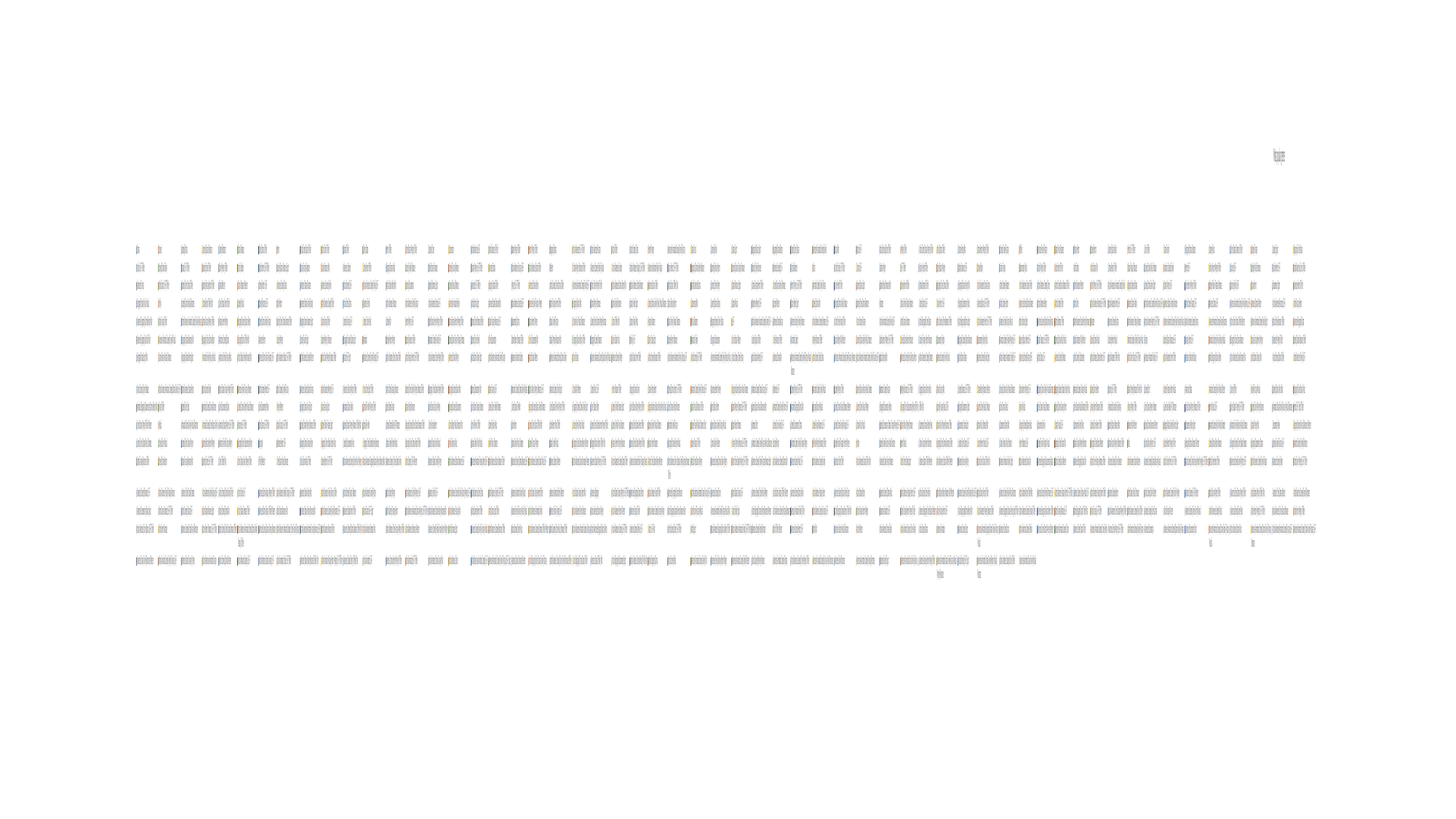

#

### Chart: Most popular genres

| Category | Total |
|---|---|
| Drama | 236.0 |
| Comedy | 209.0 |
| Comedy|Drama | 191.0 |
| Comedy|Drama|Romance | 187.0 |
| Comedy|Romance | 158.0 |
| Drama|Romance | 152.0 |
| Crime|Drama|Thriller | 101.0 |
| Horror | 71.0 |
| Action|Crime|Drama|Thriller | 68.0 |
| Action|Crime|Thriller | 65.0 |
| Drama|Thriller | 64.0 |
| Crime|Drama | 63.0 |
| Horror|Thriller | 56.0 |
| Crime|Drama|Mystery|Thriller | 55.0 |
| Comedy|Crime | 51.0 |
| Documentary | 51.0 |
| Action|Adventure|Sci-Fi | 51.0 |
| Action|Adventure|Thriller | 46.0 |
| Drama|Mystery|Thriller | 37.0 |
| Horror|Mystery|Thriller | 35.0 |
| Biography|Drama | 35.0 |
| Action|Adventure|Sci-Fi|Thriller | 35.0 |
| Action|Adventure|Fantasy | 30.0 |
| Action|Thriller | 30.0 |
| Action|Comedy|Crime | 30.0 |
| Horror|Mystery | 29.0 |
| Adventure|Animation|Comedy|Family|Fantasy | 29.0 |
| Drama|Music | 27.0 |
| Comedy|Family | 26.0 |
| Drama|Sport | 26.0 |
| Biography|Drama|Sport | 26.0 |
| Biography|Drama|History | 26.0 |
| Comedy|Crime|Drama | 24.0 |
| Adventure|Animation|Comedy|Family | 24.0 |
| Drama|War | 23.0 |
| Action|Sci-Fi | 23.0 |
| Action|Comedy|Crime|Thriller | 23.0 |
| Mystery|Thriller | 22.0 |
| Action|Crime|Drama|Mystery|Thriller | 22.0 |
| Action|Drama|Thriller | 22.0 |
| Drama|History|War | 21.0 |
| Drama|Horror|Mystery|Thriller | 21.0 |
| Comedy|Family|Fantasy | 20.0 |
| Thriller | 20.0 |
| Adventure|Family|Fantasy | 20.0 |
| Drama|Music|Romance | 19.0 |
| Fantasy|Horror | 18.0 |
| Comedy|Horror | 18.0 |
| Comedy|Drama|Music | 18.0 |
| Horror|Sci-Fi|Thriller | 18.0 |
| Crime|Thriller | 18.0 |
| Drama|Family | 18.0 |
| Biography|Drama|Romance | 17.0 |
| Comedy|Music | 17.0 |
| Crime|Drama|Romance|Thriller | 16.0 |
| Comedy|Fantasy | 16.0 |
| Comedy|Sport | 16.0 |
| Biography|Crime|Drama | 16.0 |
| Action|Sci-Fi|Thriller | 16.0 |
| Comedy|Drama|Family | 15.0 |
| Drama|Sci-Fi|Thriller | 15.0 |
| Comedy|Crime|Thriller | 15.0 |
| Crime|Mystery|Thriller | 15.0 |
| Action|Comedy | 15.0 |
| Action|Horror|Sci-Fi|Thriller | 15.0 |
| Comedy|Drama|Romance|Sport | 14.0 |
| Drama|Fantasy|Romance | 14.0 |
| Drama|Romance|War | 14.0 |
| Adventure|Comedy | 14.0 |
| Drama|Horror|Thriller | 13.0 |
| Biography|Drama|Music | 13.0 |
| Comedy|Family|Romance | 13.0 |
| Crime|Drama|Romance | 13.0 |
| Comedy|Fantasy|Romance | 13.0 |
| Drama|Mystery|Sci-Fi|Thriller | 13.0 |
| Adventure|Drama | 13.0 |
| Action|Adventure|Fantasy|Sci-Fi | 13.0 |
| Action|Adventure|Drama|Thriller | 13.0 |
| Western | 12.0 |
| Drama|Mystery|Romance|Thriller | 12.0 |
| Adventure|Comedy|Family|Fantasy | 12.0 |
| Action|Adventure|Comedy | 12.0 |
| Action|Adventure|Fantasy|Sci-Fi|Thriller | 12.0 |
| Adventure|Animation|Family|Fantasy | 12.0 |
| Drama|Horror|Sci-Fi|Thriller | 11.0 |
| Biography|Drama|History|Romance | 11.0 |
| Comedy|Fantasy|Horror | 11.0 |
| Comedy|Drama|Fantasy|Romance | 11.0 |
| Comedy|Crime|Romance | 11.0 |
| Adventure|Comedy|Sci-Fi | 11.0 |
| Action|Adventure | 11.0 |
| Action | 11.0 |
| Action|Crime|Sci-Fi|Thriller | 11.0 |
| Drama|Sci-Fi | 10.0 |
| Drama|Mystery | 10.0 |
| Sci-Fi|Thriller | 10.0 |
| Fantasy|Horror|Thriller | 10.0 |
| Crime|Drama|Mystery | 10.0 |
| Drama|Romance|Sci-Fi | 10.0 |
| Drama|History | 10.0 |
| Drama|Fantasy | 10.0 |
| Documentary|Music | 10.0 |
| Action|Mystery|Thriller | 10.0 |
| Action|Horror|Thriller | 10.0 |
| Action|Drama | 10.0 |
| Action|Drama|War | 10.0 |
| Drama|History|Thriller | 9.0 |
| Drama|Musical|Romance | 9.0 |
| Comedy|Drama|Music|Romance | 9.0 |
| Animation|Comedy|Family | 9.0 |
| Horror|Sci-Fi | 9.0 |
| Fantasy|Horror|Mystery|Thriller | 9.0 |
| Comedy|Sci-Fi | 9.0 |
| Comedy|Music|Romance | 9.0 |
| Action|Horror|Sci-Fi | 9.0 |
| Action|Adventure|Crime|Thriller | 9.0 |
| Adventure|Fantasy | 9.0 |
| Action|Drama|Sci-Fi|Thriller | 9.0 |
| Comedy|Crime|Drama|Thriller | 8.0 |
| Comedy|Fantasy|Horror|Thriller | 8.0 |
| Drama|Western | 8.0 |
| Drama|Romance|Western | 8.0 |
| Comedy|Horror|Sci-Fi | 8.0 |
| Adventure|Comedy|Drama | 8.0 |
| Adventure|Drama|Romance | 8.0 |
| Adventure|Comedy|Family | 8.0 |
| Action|Comedy|Sci-Fi | 8.0 |
| Action|Adventure|Comedy|Family|Sci-Fi | 8.0 |
| Action|Drama|History|War | 8.0 |
| Comedy|Documentary | 7.0 |
| Comedy|Romance|Sport | 7.0 |
| Comedy|Musical|Romance | 7.0 |
| Adventure|Sci-Fi|Thriller | 7.0 |
| Biography|Drama|Thriller | 7.0 |
| Mystery|Sci-Fi|Thriller | 7.0 |
| Adventure|Drama|History | 7.0 |
| Action|Comedy|Crime|Drama|Thriller | 7.0 |
| Adventure|Animation|Comedy|Family|Sci-Fi | 7.0 |
| Action|Crime|Mystery|Thriller | 7.0 |
| Action|Adventure|Drama|History|War | 7.0 |
| Action|Adventure|Drama|Romance | 7.0 |
| Adventure|Drama|Thriller | 7.0 |
| Action|Drama|Thriller|War | 7.0 |
| Action|Adventure|Drama | 7.0 |
| Comedy|Crime|Mystery | 6.0 |
| Drama|Romance|Sport | 6.0 |
| Drama|Fantasy|Horror|Thriller | 6.0 |
| Comedy|Drama|Family|Romance | 6.0 |
| Horror|Mystery|Sci-Fi|Thriller | 6.0 |
| Animation|Comedy|Family|Fantasy | 6.0 |
| Crime|Horror|Thriller | 6.0 |
| Comedy|Drama|Sport | 6.0 |
| Drama|History|Romance|War | 6.0 |
| Comedy|Horror|Thriller | 6.0 |
| Drama|Romance|Thriller | 6.0 |
| Biography|Crime|Drama|Thriller | 6.0 |
| Biography|Drama|History|War | 6.0 |
| Action|Adventure|Drama|Fantasy | 6.0 |
| Action|Comedy|Romance | 6.0 |
| Action|Adventure|Fantasy|Thriller | 6.0 |
| Action|Adventure|Comedy|Crime | 6.0 |
| Action|Crime|Drama|Romance|Thriller | 6.0 |
| Action|Adventure|Western | 6.0 |
| Action|Mystery|Sci-Fi|Thriller | 6.0 |
| Action|Adventure|Animation|Comedy|Family | 6.0 |
| Biography|Comedy|Drama | 5.0 |
| Comedy|Drama|Family|Sport | 5.0 |
| Drama|Mystery|Sci-Fi | 5.0 |
| Crime|Horror|Mystery|Thriller | 5.0 |
| Comedy|Family|Fantasy|Romance | 5.0 |
| Comedy|Family|Sci-Fi | 5.0 |
| Drama|Horror | 5.0 |
| Documentary|Sport | 5.0 |
| Adventure|Horror|Thriller | 5.0 |
| Biography|Drama|Music|Musical | 5.0 |
| Family | 5.0 |
| Comedy|Drama|Musical|Romance | 5.0 |
| Drama|History|Thriller|War | 5.0 |
| Crime|Drama|Horror|Thriller | 5.0 |
| Comedy|Musical | 5.0 |
| Comedy|Romance|Sci-Fi | 5.0 |
| Action|Horror | 5.0 |
| Adventure|Drama|Family|Fantasy | 5.0 |
| Action|Adventure|Comedy|Thriller | 5.0 |
| Action|Crime|Drama | 5.0 |
| Adventure|Family | 5.0 |
| Action|Adventure|Romance | 5.0 |
| Action|Adventure|Family|Fantasy | 5.0 |
| Action|Adventure|Drama|Sci-Fi | 5.0 |
| Adventure|Animation|Family | 5.0 |
| Action|Drama|Sport | 5.0 |
| Adventure|Drama|Romance|War | 5.0 |
| Action|Adventure|Comedy|Sci-Fi | 5.0 |
| Adventure|Family|Fantasy|Mystery | 5.0 |
| Action|Fantasy|Horror|Thriller | 5.0 |
| Biography|Drama|War | 4.0 |
| Drama|Mystery|Romance | 4.0 |
| Drama|Family|Romance | 4.0 |
| Drama|Family|Sport | 4.0 |
| Comedy|Drama|Family|Music|Musical|Romance | 4.0 |
| Drama|Fantasy|Horror | 4.0 |
| Documentary|War | 4.0 |
| Comedy|Drama|Fantasy | 4.0 |
| Drama|Musical | 4.0 |
| Adventure|Mystery|Sci-Fi | 4.0 |
| Comedy|Western | 4.0 |
| Drama|History|Sport | 4.0 |
| Comedy|Drama|War | 4.0 |
| Biography|Drama|Music|Romance | 4.0 |
| Comedy|Crime|Drama|Romance | 4.0 |
| Romance | 4.0 |
| Drama|Family|Fantasy|Romance | 4.0 |
| Comedy|Drama|Sci-Fi | 4.0 |
| Drama|Horror|Sci-Fi | 4.0 |
| Biography|Documentary|Music | 4.0 |
| Adventure|Drama|Sci-Fi|Thriller | 4.0 |
| Action|Comedy|Horror | 4.0 |
| Adventure|Comedy|Drama|Romance | 4.0 |
| Action|Adventure|History | 4.0 |
| Action|Comedy|Thriller | 4.0 |
| Action|Crime | 4.0 |
| Action|Adventure|Romance|Sci-Fi|Thriller | 4.0 |
| Action|Adventure|Horror|Sci-Fi | 4.0 |
| Adventure|Drama|Family | 4.0 |
| Action|Adventure|Comedy|Family|Fantasy|Sci-Fi | 4.0 |
| Adventure|Drama|Fantasy|Romance | 4.0 |
| Action|Comedy|Fantasy|Sci-Fi | 4.0 |
| Adventure|Drama|Sci-Fi | 4.0 |
| Adventure|Animation|Comedy|Family|Fantasy|Sci-Fi | 4.0 |
| Adventure|Drama|Western | 4.0 |
| Action|Adventure|Romance|Sci-Fi | 4.0 |
| Action|Fantasy|Horror | 4.0 |
| Adventure|Biography|Drama|History|War | 4.0 |
| Action|Fantasy|Thriller | 4.0 |
| Action|Adventure|Animation|Comedy|Family|Fantasy | 4.0 |
| Drama|Fantasy|Mystery|Thriller | 3.0 |
| Fantasy|Horror|Mystery | 3.0 |
| Biography|Comedy|Drama|History | 3.0 |
| Comedy|Drama|Family|Fantasy | 3.0 |
| Comedy|Crime|Drama|Romance|Thriller | 3.0 |
| Biography|Drama|Romance|Sport | 3.0 |
| Drama|Fantasy|Thriller | 3.0 |
| Comedy|Fantasy|Sci-Fi | 3.0 |
| Comedy|Crime|Music | 3.0 |
| Comedy|War | 3.0 |
| Horror|Mystery|Sci-Fi | 3.0 |
| Crime|Drama|Horror|Mystery|Thriller | 3.0 |
| Drama|Fantasy|Horror|Mystery|Thriller | 3.0 |
| Comedy|Crime|Romance|Thriller | 3.0 |
| Drama|Fantasy|Romance|Sci-Fi | 3.0 |
| Documentary|Drama | 3.0 |
| Drama|Horror|Mystery | 3.0 |
| Drama|Family|Fantasy | 3.0 |
| Drama|Music|Musical|Romance | 3.0 |
| Comedy|Crime|Drama|Mystery|Romance | 3.0 |
| Drama|Thriller|War | 3.0 |
| Drama|Family|Music | 3.0 |
| Fantasy|Romance | 3.0 |
| Drama|Family|Musical|Romance | 3.0 |
| Musical|Romance | 3.0 |
| Biography|Comedy|Crime|Drama | 3.0 |
| Sci-Fi | 3.0 |
| Action|Adventure|Animation|Comedy|Family|Sci-Fi | 3.0 |
| Adventure|Drama|Fantasy | 3.0 |
| Adventure|Comedy|Family|Romance | 3.0 |
| Action|Adventure|Comedy|Romance|Sci-Fi | 3.0 |
| Action|Crime|Fantasy|Thriller | 3.0 |
| Action|Comedy|Fantasy | 3.0 |
| Action|Animation|Comedy|Family|Sci-Fi | 3.0 |
| Action|Drama|Romance | 3.0 |
| Action|Biography|Crime|Drama | 3.0 |
| Action|Comedy|Crime|Romance|Thriller | 3.0 |
| Action|Biography|Drama|Sport | 3.0 |
| Action|Adventure|Horror|Sci-Fi|Thriller | 3.0 |
| Adventure|Family|Fantasy|Musical | 3.0 |
| Action|Comedy|Sport | 3.0 |
| Adventure|Comedy|Drama|Family|Fantasy | 3.0 |
| Action|Romance|Thriller | 3.0 |
| Action|Adventure|Drama|History|Romance | 3.0 |
| Adventure | 3.0 |
| Adventure|Comedy|Fantasy | 3.0 |
| Action|Adventure|Fantasy|Romance | 3.0 |
| Action|Adventure|Mystery|Sci-Fi|Thriller | 3.0 |
| Adventure|Animation|Comedy|Family|Fantasy|Musical | 3.0 |
| Action|Adventure|Comedy|Fantasy | 3.0 |
| Adventure|Animation|Comedy|Family|Romance | 3.0 |
| Action|Crime|Drama|Thriller|Western | 3.0 |
| Adventure|Animation|Comedy|Family|Sport | 3.0 |
| Action|Crime|Romance|Thriller | 3.0 |
| Adventure|Biography|Drama | 3.0 |
| Adventure|Biography|Drama|Thriller | 3.0 |
| Adventure|Animation|Comedy|Family|Musical | 3.0 |
| Biography|Drama|Romance|War | 2.0 |
| Biography|Crime|Drama|History | 2.0 |
| Animation|Comedy|Drama | 2.0 |
| Biography|Drama|Thriller|War | 2.0 |
| Adventure|Horror | 2.0 |
| Comedy|Mystery | 2.0 |
| Comedy|Family|Sport | 2.0 |
| Comedy|Mystery|Romance | 2.0 |
| Biography|Comedy|Drama|Sport | 2.0 |
| Animation | 2.0 |
| Comedy|Horror|Mystery | 2.0 |
| Comedy|Romance|Thriller | 2.0 |
| Animation|Comedy|Family|Sci-Fi | 2.0 |
| Comedy|Drama|Family|Fantasy|Romance | 2.0 |
| Comedy|Crime|Family | 2.0 |
| Crime|Documentary | 2.0 |
| Drama|Horror|Romance|Thriller | 2.0 |
| Crime|Documentary|War | 2.0 |
| Drama|Mystery|Romance|War | 2.0 |
| Biography|Drama|History|Thriller | 2.0 |
| Biography|Comedy|Romance | 2.0 |
| Crime|Drama|Music | 2.0 |
| Family|Sci-Fi | 2.0 |
| Crime|Drama|Sport | 2.0 |
| Comedy|Horror|Romance | 2.0 |
| Animation|Family | 2.0 |
| Biography|Documentary | 2.0 |
| Crime|Drama|Western | 2.0 |
| Comedy|Drama|Thriller | 2.0 |
| Crime|Romance|Thriller | 2.0 |
| Animation|Comedy | 2.0 |
| Mystery|Romance|Thriller | 2.0 |
| Drama|History|War|Western | 2.0 |
| Comedy|Drama|Family|Music|Romance | 2.0 |
| Drama|Horror|Mystery|Sci-Fi|Thriller | 2.0 |
| Comedy|Drama|Horror|Romance | 2.0 |
| Comedy|Fantasy|Horror|Romance | 2.0 |
| Documentary|History | 2.0 |
| Biography|Comedy|Drama|Romance | 2.0 |
| Documentary|History|Music | 2.0 |
| Animation|Comedy|Family|Mystery|Sci-Fi | 2.0 |
| Comedy|Drama|Horror|Sci-Fi | 2.0 |
| Drama|Romance|Sci-Fi|Thriller | 2.0 |
| Comedy|Drama|Music|Musical | 2.0 |
| Drama|Romance|War|Western | 2.0 |
| Comedy|Drama|Musical | 2.0 |
| Comedy|Horror|Musical | 2.0 |
| Animation|Comedy|Family|Fantasy|Music | 2.0 |
| Fantasy | 2.0 |
| Comedy|Drama|Romance|Sci-Fi | 2.0 |
| Fantasy|Horror|Sci-Fi | 2.0 |
| Animation|Comedy|Family|Fantasy|Musical | 2.0 |
| Biography|Crime|Drama|Romance | 2.0 |
| Drama|Fantasy|Horror|Mystery | 2.0 |
| Adventure|Mystery|Thriller | 2.0 |
| Comedy|Drama|Romance|Thriller | 2.0 |
| Biography|Drama|Sport|War | 2.0 |
| Drama|Fantasy|Musical|Romance | 2.0 |
| Biography|Drama|History|Sport | 2.0 |
| Animation|Family|Fantasy|Musical | 2.0 |
| Animation|Family|Fantasy|Music | 2.0 |
| Action|Drama|History|Romance|War | 2.0 |
| Adventure|Drama|Family|Fantasy|Sci-Fi | 2.0 |
| Action|Adventure|Drama|Sci-Fi|Thriller | 2.0 |
| Action|Adventure|Comedy|Western | 2.0 |
| Action|Crime|Mystery|Romance|Thriller | 2.0 |
| Action|Sci-Fi|Sport | 2.0 |
| Adventure|Comedy|Family|Fantasy|Sci-Fi | 2.0 |
| Action|Adventure|Crime|Drama|Thriller | 2.0 |
| Action|Fantasy|Horror|Sci-Fi|Thriller | 2.0 |
| Action|Adventure|Crime|Mystery|Thriller | 2.0 |
| Adventure|Drama|Mystery | 2.0 |
| Action|Drama|Family|Sport | 2.0 |
| Action|Adventure|Animation|Family|Fantasy | 2.0 |
| Adventure|Animation|Comedy | 2.0 |
| Action|Drama|Western | 2.0 |
| Adventure|Animation|Comedy|Drama|Family | 2.0 |
| Action|Fantasy | 2.0 |
| Adventure|Animation|Comedy|Drama|Family|Musical | 2.0 |
| Adventure|Comedy|Mystery | 2.0 |
| Action|Drama|Horror|Thriller | 2.0 |
| Action|Comedy|Romance|Thriller | 2.0 |
| Action|Adventure|Animation|Family|Fantasy|Sci-Fi | 2.0 |
| Action|Comedy|Sci-Fi|Thriller | 2.0 |
| Adventure|Animation|Comedy|Family|Fantasy|Music | 2.0 |
| Action|Comedy|Crime|Fantasy | 2.0 |
| Action|Drama|Mystery|Sci-Fi | 2.0 |
| Adventure|Drama|War | 2.0 |
| Adventure|Animation|Comedy|Family|Fantasy|Musical|Romance | 2.0 |
| Action|Comedy|Crime|Drama | 2.0 |
| Adventure|Animation|Comedy|Family|Fantasy|Romance | 2.0 |
| Action|Adventure|Animation|Comedy|Family|Fantasy|Sci-Fi | 2.0 |
| Action|Comedy|War | 2.0 |
| Adventure|Comedy|Family|Fantasy|Horror | 2.0 |
| Action|Adventure|Comedy|Romance | 2.0 |
| Adventure|Comedy|Family|Musical | 2.0 |
| Action|Drama|Fantasy | 2.0 |
| Adventure|Comedy|Family|Sport | 2.0 |
| Action|Adventure|Animation|Family|Sci-Fi | 2.0 |
| Adventure|Comedy|Fantasy|Sci-Fi | 2.0 |
| Action|Drama|Sci-Fi | 2.0 |
| Adventure|Comedy|Romance | 2.0 |
| Action|Comedy|Documentary | 2.0 |
| Action|Adventure|Drama|Horror|Sci-Fi | 2.0 |
| Action|Adventure|Thriller|War | 2.0 |
| Action|Crime|Drama|Sci-Fi|Thriller | 2.0 |
| Adventure|Animation|Family|Sci-Fi | 2.0 |
| Action|Adventure|Horror|Thriller | 2.0 |
| Adventure|Animation|Fantasy | 2.0 |
| Action|Biography|Drama|History | 2.0 |
| Action|Adventure|Drama|Romance|War | 2.0 |
| Action|Drama|Fantasy|War | 2.0 |
| Action|Comedy|Drama|Thriller | 2.0 |
| Action|Adventure|Family|Sci-Fi | 2.0 |
| Action|Comedy|Crime|Romance | 2.0 |
| Action|Adventure|Animation|Comedy|Drama|Family|Sci-Fi | 2.0 |
| Action|Adventure|Drama|History | 2.0 |
| Action|Comedy|Family | 2.0 |
| Action|Drama|Fantasy|Mystery|Thriller | 2.0 |
| Adventure|Family|Fantasy|Romance | 2.0 |
| Action|Comedy|Horror|Sci-Fi | 2.0 |
| Action|Comedy|Family|Fantasy | 2.0 |
| Adventure|Comedy|Drama|Fantasy | 2.0 |
| Action|Adventure|Mystery|Sci-Fi | 2.0 |
| Adventure|Fantasy|Mystery|Thriller | 2.0 |
| Action|Crime|Sport|Thriller | 2.0 |
| Action|Drama|Fantasy|Romance | 2.0 |
| Comedy|Crime|Family|Mystery|Romance|Thriller | 1.0 |
| Biography|Crime|Drama|Mystery|Thriller | 1.0 |
| Biography|Comedy|Drama|War | 1.0 |
| Comedy|Documentary|War | 1.0 |
| Drama|Fantasy|Sci-Fi | 1.0 |
| Animation|Comedy|Drama|Family|Musical | 1.0 |
| Drama|Music|Mystery|Romance|Sci-Fi | 1.0 |
| Animation|Comedy|Family|Sport | 1.0 |
| Drama|War|Western | 1.0 |
| Comedy|Music|Sci-Fi | 1.0 |
| Horror|Romance|Thriller | 1.0 |
| Biography|Drama|Family | 1.0 |
| Drama|History|Horror | 1.0 |
| Comedy|Drama|Horror|Sci-Fi|Thriller | 1.0 |
| Animation|Comedy|Family|Fantasy|Sci-Fi | 1.0 |
| Adventure|Horror|Mystery | 1.0 |
| Biography|Comedy|Drama|Music|Romance | 1.0 |
| Animation|Comedy|Drama|Fantasy|Sci-Fi | 1.0 |
| Adventure|Sci-Fi | 1.0 |
| Comedy|Mystery|Sci-Fi|Thriller | 1.0 |
| Animation|Comedy|Family|Musical | 1.0 |
| Comedy|Mystery|Thriller | 1.0 |
| Comedy|Drama|Fantasy|Music|Romance | 1.0 |
| Animation|Comedy|Fantasy | 1.0 |
| Mystery|Romance|Sci-Fi|Thriller | 1.0 |
| Biography|Drama|History|Music | 1.0 |
| Drama|Fantasy|War | 1.0 |
| Comedy|Romance|Sci-Fi|Thriller | 1.0 |
| Drama|History|Romance|Western | 1.0 |
| Comedy|Drama|Music|Musical|Romance | 1.0 |
| Drama|Horror|Mystery|Sci-Fi | 1.0 |
| Biography|Drama|Family|Musical|Romance | 1.0 |
| Biography|Comedy|Drama|History|Music | 1.0 |
| Animation|Comedy|Fantasy|Musical | 1.0 |
| Comedy|Crime|Horror | 1.0 |
| Comedy|Sci-Fi|Thriller | 1.0 |
| Drama|Mystery|Romance|Thriller|War | 1.0 |
| Comedy|Short | 1.0 |
| Comedy|Fantasy|Horror|Musical | 1.0 |
| Animation|Drama | 1.0 |
| Animation|Comedy|Family|Music|Western | 1.0 |
| Comedy|Thriller | 1.0 |
| Family|Fantasy|Musical | 1.0 |
| Comedy|Drama|Music|War | 1.0 |
| Biography|Crime|Drama|Music | 1.0 |
| Animation|Biography|Documentary|Drama|History|War | 1.0 |
| Fantasy|Thriller | 1.0 |
| Comedy|Crime|Sport | 1.0 |
| Animation|Comedy|Drama|Romance | 1.0 |
| Crime|Documentary|Drama | 1.0 |
| Comedy|Drama|History|Musical|Romance | 1.0 |
| Crime|Documentary|News | 1.0 |
| Mystery|Western | 1.0 |
| Biography|Drama|Family|Sport | 1.0 |
| Drama|Fantasy|Sport | 1.0 |
| Animation|Drama|Family | 1.0 |
| Drama|Film-Noir|Mystery|Thriller | 1.0 |
| Crime|Drama|Fantasy | 1.0 |
| Drama|History|Romance | 1.0 |
| Crime|Drama|Fantasy|Mystery | 1.0 |
| Biography|Comedy|Documentary | 1.0 |
| Crime|Drama|Fantasy|Romance | 1.0 |
| Comedy|Crime|Family|Romance | 1.0 |
| Crime|Drama|Film-Noir | 1.0 |
| Biography|Comedy|Drama|Family|Romance | 1.0 |
| Crime|Drama|Film-Noir|Mystery|Thriller | 1.0 |
| Biography|Comedy|Drama|Family|Sport | 1.0 |
| Crime|Drama|History | 1.0 |
| Comedy|Family|Romance|Sport | 1.0 |
| Crime|Drama|History|Mystery|Thriller | 1.0 |
| Biography|Comedy|Drama|History|Music|Musical | 1.0 |
| Crime|Drama|History|Romance | 1.0 |
| Drama|Musical|Romance|Thriller | 1.0 |
| Crime|Drama|Horror | 1.0 |
| Drama|Mystery|Romance|Sci-Fi|Thriller | 1.0 |
| Comedy|Drama|Musical|Romance|War | 1.0 |
| Animation|Comedy|Family|Horror|Sci-Fi | 1.0 |
| Animation|Biography|Drama|War | 1.0 |
| Biography|Comedy|Musical | 1.0 |
| Comedy|Drama|Musical|Romance|Western | 1.0 |
| Comedy|Crime|Musical|Mystery | 1.0 |
| Biography|Documentary|History | 1.0 |
| Biography|Crime|Documentary|History|Thriller | 1.0 |
| Thriller|War | 1.0 |
| Comedy|Fantasy|Musical|Sci-Fi | 1.0 |
| Biography|Documentary|Sport | 1.0 |
| Comedy|Crime|Musical|Romance | 1.0 |
| Crime|Drama|Musical | 1.0 |
| Family|Musical | 1.0 |
| Crime|Drama|Musical|Romance | 1.0 |
| Comedy|Drama|Fantasy|Horror | 1.0 |
| Crime|Drama|Musical|Romance|Thriller | 1.0 |
| Fantasy|Horror|Romance|Thriller | 1.0 |
| Animation|Drama|Family|Fantasy | 1.0 |
| Fantasy|Mystery|Thriller | 1.0 |
| Crime|Drama|Mystery|Romance | 1.0 |
| Game-Show|Reality-TV|Romance | 1.0 |
| Crime|Drama|Mystery|Romance|Thriller | 1.0 |
| Horror|Musical|Sci-Fi | 1.0 |
| Crime|Drama|Mystery|Sci-Fi|Thriller | 1.0 |
| Comedy|Crime|Mystery|Romance | 1.0 |
| Animation|Drama|Family|Fantasy|Musical|Romance | 1.0 |
| Horror|Sci-Fi|Short|Thriller | 1.0 |
| Crime|Drama|Mystery|Thriller|Western | 1.0 |
| Musical | 1.0 |
| Animation|Drama|Family|Musical|Romance | 1.0 |
| Animation|Comedy|Crime|Drama|Family | 1.0 |
| Animation|Drama|Mystery|Sci-Fi|Thriller | 1.0 |
| Romance|Sci-Fi|Thriller | 1.0 |
| Crime|Drama|Sci-Fi|Thriller | 1.0 |
| Drama|Fantasy|Sci-Fi|Thriller | 1.0 |
| Comedy|Drama|Mystery|Romance|Thriller | 1.0 |
| Comedy|Family|Fantasy|Sport | 1.0 |
| Comedy|Drama|Mystery|Romance|Thriller|War | 1.0 |
| Drama|Film-Noir | 1.0 |
| Comedy|Drama|Reality-TV|Romance | 1.0 |
| Biography|Comedy|Crime|Drama|Romance|Thriller | 1.0 |
| Crime|Fantasy|Horror | 1.0 |
| Drama|History|Music|Romance|War | 1.0 |
| Crime|Film-Noir|Thriller | 1.0 |
| Comedy|Family|Music | 1.0 |
| Crime|Horror | 1.0 |
| Comedy|Crime|Drama|Thriller|War | 1.0 |
| Crime|Horror|Music|Thriller | 1.0 |
| Comedy|Family|Music|Musical | 1.0 |
| Comedy|Crime|Drama|Horror|Mystery|Thriller | 1.0 |
| Comedy|Family|Music|Romance | 1.0 |
| Comedy|Crime|Drama|Horror|Thriller | 1.0 |
| Comedy|Family|Musical|Romance | 1.0 |
| Animation|Family|Fantasy | 1.0 |
| Comedy|Family|Musical|Romance|Short | 1.0 |
| Comedy|Drama|Family|Fantasy|Musical | 1.0 |
| Drama|Horror|Romance | 1.0 |
| Romance|Short | 1.0 |
| Comedy|Crime|Family|Sci-Fi | 1.0 |
| Comedy|Documentary|Drama | 1.0 |
| Comedy|Family|Romance|Sci-Fi | 1.0 |
| Comedy|Drama|Family|Fantasy|Sci-Fi | 1.0 |
| Drama|Music|Musical | 1.0 |
| Comedy|Documentary|Drama|Fantasy|Mystery|Sci-Fi | 1.0 |
| Drama|Music|Mystery|Romance | 1.0 |
| Documentary|Drama|History|News | 1.0 |
| Drama|Music|Mystery|Romance|Thriller | 1.0 |
| Documentary|Drama|Sport | 1.0 |
| Drama|Music|Romance|War | 1.0 |
| Documentary|Drama|War | 1.0 |
| Biography|Comedy|Drama|Music | 1.0 |
| Documentary|Family | 1.0 |
| Drama|Musical|Sci-Fi | 1.0 |
| Documentary|Family|Music | 1.0 |
| Comedy|Crime|Horror|Thriller | 1.0 |
| Comedy|Drama|Romance|War | 1.0 |
| Adventure|War|Western | 1.0 |
| Comedy|Drama|Romance|Western | 1.0 |
| Biography|Drama|Family|History|Sport | 1.0 |
| Documentary|History|Sport | 1.0 |
| Animation|Comedy|Family|Music|Romance | 1.0 |
| Animation|Family|Fantasy|Musical|Romance | 1.0 |
| Drama|Mystery|War | 1.0 |
| Documentary|News | 1.0 |
| Biography|Comedy|Musical|Romance|Western | 1.0 |
| Comedy|Crime|Drama|Music|Romance | 1.0 |
| Comedy|Crime|Musical | 1.0 |
| Comedy|Crime|Drama|Mystery | 1.0 |
| Comedy|Fantasy|Horror|Mystery | 1.0 |
| Animation|Family|Fantasy|Mystery | 1.0 |
| Biography|Crime|Documentary|History | 1.0 |
| Biography | 1.0 |
| Adventure|Horror|Sci-Fi | 1.0 |
| Biography|Drama|Fantasy|History | 1.0 |
| Biography|Crime|Drama|History|Music | 1.0 |
| Comedy|Documentary|Music | 1.0 |
| Biography|Crime|Drama|History|Romance | 1.0 |
| Drama|Family|History|Musical | 1.0 |
| Biography|Crime|Drama|History|Thriller | 1.0 |
| Comedy|Drama|Family|Musical | 1.0 |
| Family|Fantasy|Music | 1.0 |
| Drama|Family|Music|Musical | 1.0 |
| Family|Music|Romance | 1.0 |
| Drama|Family|Music|Romance | 1.0 |
| Comedy|Fantasy|Mystery | 1.0 |
| Drama|Family|Musical | 1.0 |
| Biography|Crime|Drama|History|Western | 1.0 |
| Biography|Drama|History|Thriller|War | 1.0 |
| Fantasy|Horror|Mystery|Romance | 1.0 |
| Comedy|Crime|Drama|Mystery|Thriller | 1.0 |
| Fantasy|Horror|Romance | 1.0 |
| Biography|Drama|History|Musical | 1.0 |
| Comedy|Fantasy|Thriller | 1.0 |
| Drama|Family|Western | 1.0 |
| Fantasy|Mystery|Romance|Sci-Fi|Thriller | 1.0 |
| Animation|Comedy|Family|Fantasy|Musical|Romance | 1.0 |
| Comedy|History | 1.0 |
| Animation|Comedy|Family|Fantasy|Mystery | 1.0 |
| Film-Noir|Mystery|Romance|Thriller | 1.0 |
| Comedy|Family|Fantasy|Horror|Mystery | 1.0 |
| History | 1.0 |
| Comedy|Family|Fantasy|Music|Romance | 1.0 |
| Horror|Musical | 1.0 |
| Drama|Fantasy|Horror|Romance | 1.0 |
| Biography|Crime|Drama|Romance|Thriller | 1.0 |
| Comedy|Crime|Drama|Sci-Fi | 1.0 |
| Comedy|Horror|Musical|Sci-Fi | 1.0 |
| Drama|Fantasy|Music|Romance | 1.0 |
| Horror|Romance|Sci-Fi | 1.0 |
| Comedy|Family|Fantasy|Musical | 1.0 |
| Biography|Crime|Drama|War | 1.0 |
| Drama|Fantasy|Mystery|Romance | 1.0 |
| Biography|Crime|Drama|Western | 1.0 |
| Drama|Fantasy|Mystery|Romance|Thriller | 1.0 |
| Music | 1.0 |
| Drama|Fantasy|Mystery|Sci-Fi | 1.0 |
| Comedy|Horror|Mystery|Thriller | 1.0 |
| Biography|Drama|Romance|Western | 1.0 |
| Comedy|Drama|History|Romance | 1.0 |
| Biography|Comedy|Crime|Drama|Romance | 1.0 |
| Biography|Documentary|Drama | 1.0 |
| Comedy|Family|Fantasy|Sci-Fi | 1.0 |
| Animation|Comedy|Family|Romance | 1.0 |
| Drama|Fantasy|Romance|Thriller | 1.0 |
| Comedy|Drama|Horror | 1.0 |
| Drama|Fantasy|Romance|War | 1.0 |
| Comedy|Crime|Sci-Fi|Thriller | 1.0 |
| Crime|Thriller|War | 1.0 |
| Crime|Drama|Music|Mystery|Thriller | 1.0 |
| Thriller|Western | 1.0 |
| Crime|Drama|Music|Romance | 1.0 |
| Crime|Drama|Music|Thriller | 1.0 |
| Comedy|Horror|Sci-Fi|Thriller | 1.0 |
| Action|Adventure|Comedy|Crime|Music|Mystery | 1.0 |
| Action|Adventure|Biography|Drama|History|Romance|War | 1.0 |
| Adventure|Comedy|Crime|Drama|Family | 1.0 |
| Action|Comedy|Sci-Fi|Western | 1.0 |
| Adventure|Drama|Family|Mystery | 1.0 |
| Action|Adventure|Drama|Romance|Sci-Fi | 1.0 |
| Adventure|Animation|Fantasy|Horror|Sci-Fi | 1.0 |
| Action|Adventure|Drama|Romance|Thriller | 1.0 |
| Adventure|Comedy|Drama|Romance|Sci-Fi | 1.0 |
| Action|Adventure|Comedy|Drama|Music|Sci-Fi | 1.0 |
| Adventure|Comedy|Western | 1.0 |
| Action|Adventure|Drama|Romance|Western | 1.0 |
| Adventure|Drama|Mystery|Sci-Fi|Thriller | 1.0 |
| Action|Adventure|Comedy|Drama|Thriller | 1.0 |
| Adventure|Animation|Family|Fantasy|Musical | 1.0 |
| Action|Crime|Drama|History|Western | 1.0 |
| Action|Adventure|Crime|Drama|Family|Fantasy|Romance|Thriller | 1.0 |
| Action|Crime|Drama|Mystery | 1.0 |
| Adventure|Comedy|Drama|Family|Mystery | 1.0 |
| Action|Crime|Drama|Mystery|Sci-Fi|Thriller | 1.0 |
| Adventure|Comedy|Family|Fantasy|Romance|Sport | 1.0 |
| Action|Adventure|Comedy|Drama|War | 1.0 |
| Adventure|Comedy|Music|Sci-Fi | 1.0 |
| Action|Adventure|Comedy|Family | 1.0 |
| Adventure|Crime|Thriller | 1.0 |
| Action|Adventure|Drama|Thriller|War | 1.0 |
| Adventure|Drama|History|Romance | 1.0 |
| Action|Crime|Drama|Sport | 1.0 |
| Adventure|Drama|Thriller|Western | 1.0 |
| Action|Adventure|Drama|Thriller|Western | 1.0 |
| Adventure|Fantasy|Mystery | 1.0 |
| Action|Crime|Drama|Thriller|War | 1.0 |
| Adventure|Animation|Family|Sport | 1.0 |
| Action|Adventure|Drama|War | 1.0 |
| Adventure|Biography|Documentary|Drama | 1.0 |
| Action|Crime|Drama|Western | 1.0 |
| Adventure|Biography|Drama|War | 1.0 |
| Action|Crime|Fantasy|Romance|Thriller | 1.0 |
| Adventure|Comedy|Crime|Romance | 1.0 |
| Action|Adventure|Drama|Western | 1.0 |
| Adventure|Comedy|Drama|Fantasy|Musical | 1.0 |
| Action|Crime|Horror|Sci-Fi|Thriller | 1.0 |
| Action|Comedy|Crime|Fantasy|Horror|Mystery|Sci-Fi|Thriller | 1.0 |
| Action|Crime|Horror|Thriller | 1.0 |
| Adventure|Comedy|Family|Mystery|Sci-Fi | 1.0 |
| Action|Adventure|Comedy|Family|Fantasy | 1.0 |
| Adventure|Comedy|History | 1.0 |
| Action|Crime|Mystery|Sci-Fi|Thriller | 1.0 |
| Adventure|Comedy|Romance|Sci-Fi | 1.0 |
| Action|Adventure|Family|Fantasy|Romance | 1.0 |
| Adventure|Crime|Drama|Romance | 1.0 |
| Action|Adventure|Family|Fantasy|Sci-Fi | 1.0 |
| Action|Comedy|Drama|Family|Thriller | 1.0 |
| Action|Crime|Sci-Fi | 1.0 |
| Adventure|Drama|Fantasy|Mystery|Thriller | 1.0 |
| Action|Adventure|Family|Fantasy|Sci-Fi|Thriller | 1.0 |
| Adventure|Drama|History|War | 1.0 |
| Action|Adventure|Family|Fantasy|Thriller | 1.0 |
| Action|Comedy|Fantasy|Romance | 1.0 |
| Action|Adventure|Family|Mystery | 1.0 |
| Action|Comedy|Mystery | 1.0 |
| Action|Adventure|Family|Mystery|Sci-Fi | 1.0 |
| Adventure|Family|Sci-Fi | 1.0 |
| Action|Adventure|Comedy|Family|Fantasy|Mystery|Sci-Fi | 1.0 |
| Action|Adventure|Crime|Drama | 1.0 |
| Action|Adventure|Family|Sci-Fi|Thriller | 1.0 |
| Adventure|Animation|Family|Musical | 1.0 |
| Action|Drama|Fantasy|Horror|Thriller | 1.0 |
| Adventure|Animation|Family|Western | 1.0 |
| Action|Drama|Fantasy|Horror|War | 1.0 |
| Adventure|Biography | 1.0 |
| Action|Drama|Fantasy|Mystery|Sci-Fi|Thriller | 1.0 |
| Adventure|Biography|Drama|History | 1.0 |
| Action|Adventure|Family|Thriller | 1.0 |
| Adventure|Biography|Drama|Romance | 1.0 |
| Action|Adventure|Animation|Drama|Fantasy|Sci-Fi | 1.0 |
| Adventure|Comedy|Crime | 1.0 |
| Action|Drama|Fantasy|Sci-Fi | 1.0 |
| Adventure|Comedy|Crime|Family|Mystery | 1.0 |
| Action|Drama|Fantasy|Thriller|Western | 1.0 |
| Adventure|Comedy|Drama|Family | 1.0 |
| Action|Adventure|Fantasy|Horror | 1.0 |
| Adventure|Comedy|Drama|Family|Sport | 1.0 |
| Action|Drama|History | 1.0 |
| Adventure|Comedy|Drama|Music | 1.0 |
| Action|Adventure|Fantasy|Horror|Sci-Fi | 1.0 |
| Action|Comedy|Crime|Family | 1.0 |
| Action|Drama|History|Romance|War|Western | 1.0 |
| Adventure|Comedy|Family|Fantasy|Music|Sci-Fi | 1.0 |
| Action|Drama|History|Thriller | 1.0 |
| Adventure|Comedy|Family|Music|Romance | 1.0 |
| Action|Drama|History|Thriller|War | 1.0 |
| Adventure|Comedy|Family|Romance|Sci-Fi | 1.0 |
| Action|Adventure|Fantasy|Horror|Sci-Fi|Thriller | 1.0 |
| Adventure|Comedy|Fantasy|Music|Sci-Fi | 1.0 |
| Action|Adventure|Fantasy|Horror|Thriller | 1.0 |
| Adventure|Comedy|Horror | 1.0 |
| Action|Drama|Music|Romance | 1.0 |
| Action|Comedy|Crime|Western | 1.0 |
| Action|Adventure|Comedy|Family|Mystery | 1.0 |
| Adventure|Comedy|Sci-Fi|Western | 1.0 |
| Action|Drama|Mystery|Thriller | 1.0 |
| Adventure|Crime|Drama|Mystery|Thriller | 1.0 |
| Action|Drama|Mystery|Thriller|War | 1.0 |
| Adventure|Crime|Drama|Western | 1.0 |
| Action|Adventure|Comedy|Family|Romance | 1.0 |
| Adventure|Documentary|Drama|Sport | 1.0 |
| Action|Drama|Romance|Sci-Fi|Thriller | 1.0 |
| Action|Comedy|Drama|Sci-Fi | 1.0 |
| Action|Drama|Romance|Sport | 1.0 |
| Action|Comedy|Drama|War | 1.0 |
| Action|Drama|Romance|Thriller | 1.0 |
| Adventure|Drama|Fantasy|Thriller|Western | 1.0 |
| Action|Drama|Romance|War | 1.0 |
| Adventure|Drama|History|Romance|War | 1.0 |
| Action|Adventure|Comedy|Family|Romance|Sci-Fi | 1.0 |
| Adventure|Drama|Horror|Thriller | 1.0 |
| Action|Drama|Sci-Fi|Sport | 1.0 |
| Action|Comedy|Fantasy|Horror | 1.0 |
| Action|Adventure|Animation|Drama|Mystery|Sci-Fi|Thriller | 1.0 |
| Action|Adventure|Drama|History|Romance|War | 1.0 |
| Action|Adventure|Fantasy|War | 1.0 |
| Action|Comedy|Horror|Thriller | 1.0 |
| Action|Drama|Sport|Thriller | 1.0 |
| Adventure|Family|Fantasy|Music|Musical | 1.0 |
| Action|Adventure|Animation|Family | 1.0 |
| Adventure|Family|Fantasy|Sci-Fi | 1.0 |
| Action|Adventure|History|Romance | 1.0 |
| Action|Adventure|Drama|Mystery | 1.0 |
| Action|Adventure|History|Western | 1.0 |
| Adventure|Fantasy|Thriller | 1.0 |
| Action|Adventure|Comedy|Fantasy|Mystery | 1.0 |
| Action|Biography|Drama|History|Romance|War | 1.0 |
| Action|Family|Fantasy|Musical | 1.0 |
| Adventure|Animation|Family|Fantasy|Musical|War | 1.0 |
| Action|Family|Sport | 1.0 |
| Action|Biography|Drama|History|Romance|Western | 1.0 |
| Action|Adventure|Comedy|Fantasy|Romance | 1.0 |
| Adventure|Animation|Family|Thriller | 1.0 |
| Action|Adventure|Comedy|Fantasy|Sci-Fi | 1.0 |
| Action|Biography|Drama|History|Thriller|War | 1.0 |
| Action|Fantasy|Horror|Mystery | 1.0 |
| Adventure|Animation|Sci-Fi | 1.0 |
| Action|Fantasy|Horror|Mystery|Thriller | 1.0 |
| Adventure|Biography|Crime|Drama|Western | 1.0 |
| Action|Fantasy|Horror|Sci-Fi | 1.0 |
| Action|Biography|Drama|History|War | 1.0 |
| Action|Adventure|Mystery|Romance|Thriller | 1.0 |
| Adventure|Biography|Drama|History|Sport|Thriller | 1.0 |
| Action|Adventure|Comedy|Fantasy|Thriller | 1.0 |
| Adventure|Biography|Drama|Horror|Thriller | 1.0 |
| Action|Fantasy|Romance|Sci-Fi | 1.0 |
| Action|Biography|Drama|Thriller|War | 1.0 |
| Action|Fantasy|Sci-Fi|Thriller | 1.0 |
| Action|Adventure|Crime|Drama|Mystery|Thriller | 1.0 |
| Action|Adventure|Comedy|Music|Thriller | 1.0 |
| Adventure|Comedy|Crime|Drama | 1.0 |
| Action|Fantasy|Western | 1.0 |
| Adventure|Comedy|Crime|Family|Musical | 1.0 |
| Action|Adventure|Comedy|Musical | 1.0 |
| Adventure|Comedy|Crime|Music | 1.0 |
| Action|Horror|Mystery|Sci-Fi|Thriller | 1.0 |
| Action|Adventure|Crime|Drama|Romance | 1.0 |
| Action|Horror|Mystery|Thriller | 1.0 |
| Action|Adventure|Crime|Drama|Sci-Fi|Thriller | 1.0 |
| Action|Horror|Romance | 1.0 |
| Adventure|Comedy|Drama|Family|Romance | 1.0 |
| Action|Horror|Romance|Sci-Fi|Thriller | 1.0 |
| Action|Comedy|Crime|Drama|Romance|Thriller | 1.0 |
| Action|Adventure|Animation|Comedy|Drama|Family|Fantasy|Thriller | 1.0 |
| Adventure|Comedy|Drama|Fantasy|Romance | 1.0 |
| Action|Adventure|Animation|Comedy|Crime|Family|Fantasy | 1.0 |
| Action|Adventure|Animation|Fantasy|Romance|Sci-Fi | 1.0 |
| Action|Adventure|Romance|Thriller | 1.0 |
| Adventure|Comedy|Drama|Romance|Thriller|War | 1.0 |
| Action|Adventure|Romance|War | 1.0 |
| Action|Adventure|Crime|Fantasy|Mystery|Thriller | 1.0 |
| Action|Adventure|Romance|Western | 1.0 |
| Adventure|Comedy|Family|Fantasy|Horror|Mystery | 1.0 |
| Action|Romance|Sport | 1.0 |
| Adventure|Comedy|Family|Fantasy|Musical | 1.0 |
| Action|Adventure|Comedy|Romance|Thriller | 1.0 |
| Action|Comedy|Crime|Music | 1.0 |
| Action|Adventure|Comedy|Romance|Thriller|Western | 1.0 |
| Action|Comedy|Crime|Music|Romance|Thriller | 1.0 |
| Action|Adventure|Animation|Comedy|Fantasy | 1.0 |
| Action|Adventure|Biography|Drama|History | 1.0 |
| Action|Adventure|Comedy|Sci-Fi|Thriller | 1.0 |
| Adventure|Comedy|Family|Sci-Fi | 1.0 |
| Action|Sci-Fi|War | 1.0 |
| Action|Comedy|Crime|Sci-Fi|Thriller | 1.0 |
| Action|Sport | 1.0 |
| Action|Adventure|Biography|Drama|History|Thriller | 1.0 |
| Action|Adventure|Animation|Family|Sci-Fi|Thriller | 1.0 |
| Adventure|Comedy|History|Romance | 1.0 |
| Action|Thriller|Western | 1.0 |
| Adventure|Comedy|Horror|Sci-Fi | 1.0 |
| Action|War | 1.0 |
| Adventure|Comedy|Musical|Romance | 1.0 |
| Action|Western | 1.0 |
| Action|Adventure|Drama|Family | 1.0 |
| Action|Animation|Comedy|Crime|Family | 1.0 |
| Action|Comedy|Drama | 1.0 |
| Adventure|Animation | 1.0 |
| Adventure|Comedy|Sport | 1.0 |
| Adventure|Animation|Biography|Drama|Family|Fantasy|Musical | 1.0 |
| Adventure|Crime|Drama | 1.0 |
| Action|Animation|Comedy|Family | 1.0 |
| Adventure|Crime|Drama|Mystery|Western | 1.0 |
| Adventure|Animation|Comedy|Crime | 1.0 |
| Adventure|Crime|Drama|Thriller | 1.0 |
| Adventure|Animation|Comedy|Crime|Family | 1.0 |
| Adventure|Crime|Mystery|Sci-Fi|Thriller | 1.0 |
| Action|Animation|Comedy|Family|Fantasy | 1.0 |
| Adventure|Documentary | 1.0 |
| Adventure|Animation|Comedy|Drama|Family|Fantasy | 1.0 |
| Adventure|Documentary|Short | 1.0 |
| Adventure|Animation|Comedy|Drama|Family|Fantasy|Musical | 1.0 |
| Action|Comedy|Drama|Music | 1.0 |
| Adventure|Animation|Comedy|Drama|Family|Fantasy|Romance | 1.0 |
| Action|Adventure|Animation|Comedy|Fantasy|Sci-Fi | 1.0 |
| Adventure|Animation|Comedy|Drama|Family|Fantasy|Sci-Fi | 1.0 |
| Adventure|Drama|Family|Romance|Western | 1.0 |
| Action|Animation|Comedy|Family|Fantasy|Sci-Fi | 1.0 |
| Adventure|Drama|Fantasy|Mystery | 1.0 |
| Action|Adventure|Animation|Fantasy | 1.0 |
| Action|Comedy|Drama|Western | 1.0 |
| Action|Animation|Comedy|Sci-Fi | 1.0 |
| Action|Adventure|Drama|Fantasy|Sci-Fi | 1.0 |
| Action|Animation|Crime|Sci-Fi|Thriller | 1.0 |
| Adventure|Drama|History|Romance|Thriller|War | 1.0 |
| Action|Animation|Fantasy|Horror|Mystery|Sci-Fi|Thriller | 1.0 |
| Adventure|Drama|History|Thriller|War | 1.0 |
| Action|Animation|Sci-Fi | 1.0 |
| Adventure|Drama|Horror|Mystery|Thriller | 1.0 |
| Action|Animation|Sci-Fi|Thriller | 1.0 |
| Action|Adventure|Drama|Fantasy|War | 1.0 |
| Action|Adventure|Crime | 1.0 |
| Action|Adventure|Animation|Comedy|Sci-Fi | 1.0 |
| Adventure|Animation|Comedy|Family|Fantasy|Sci-Fi|Sport | 1.0 |
| Adventure|Drama|Romance|Western | 1.0 |
| Action|Biography|Crime|Drama|Family|Fantasy | 1.0 |
| Action|Adventure|Comedy|Crime|Family|Romance|Thriller | 1.0 |
| Action|Biography|Crime|Drama|Thriller | 1.0 |
| Adventure|Drama|Thriller|War | 1.0 |
| Action|Biography|Documentary|Sport | 1.0 |
| Action|Adventure|Drama|History|Thriller|War | 1.0 |
| Action|Biography|Drama | 1.0 |
| Action|Comedy|Music | 1.0 |
| Adventure|Animation|Comedy|Family|War | 1.0 |
| Adventure|Family|Fantasy|Horror|Mystery | 1.0 |
| Adventure|Animation|Comedy|Family|Western | 1.0 |
| Action|Comedy|Mystery|Romance | 1.0 |
| Adventure|Animation|Comedy|Fantasy | 1.0 |
| Action|Adventure|Comedy|Crime|Mystery|Thriller | 1.0 |
| Adventure|Animation|Comedy|Fantasy|Music|Romance | 1.0 |
| Adventure|Family|Romance | 1.0 |
| Adventure|Animation|Comedy|Fantasy|Romance | 1.0 |
| Adventure|Family|Sport | 1.0 |
| Adventure|Animation|Drama|Family|Fantasy | 1.0 |
| Adventure|Fantasy|Horror|Mystery|Thriller | 1.0 |
| Adventure|Animation|Drama|Family|Fantasy|Musical|Mystery|Romance | 1.0 |
| Action|Comedy|Sci-Fi|Sport | 1.0 |
| Adventure|Animation|Drama|Family|History|Musical|Romance | 1.0 |
| Action|Adventure|Comedy|Crime|Thriller | 1.0 |
| Adventure|Animation|Drama|Family|Musical | 1.0 |